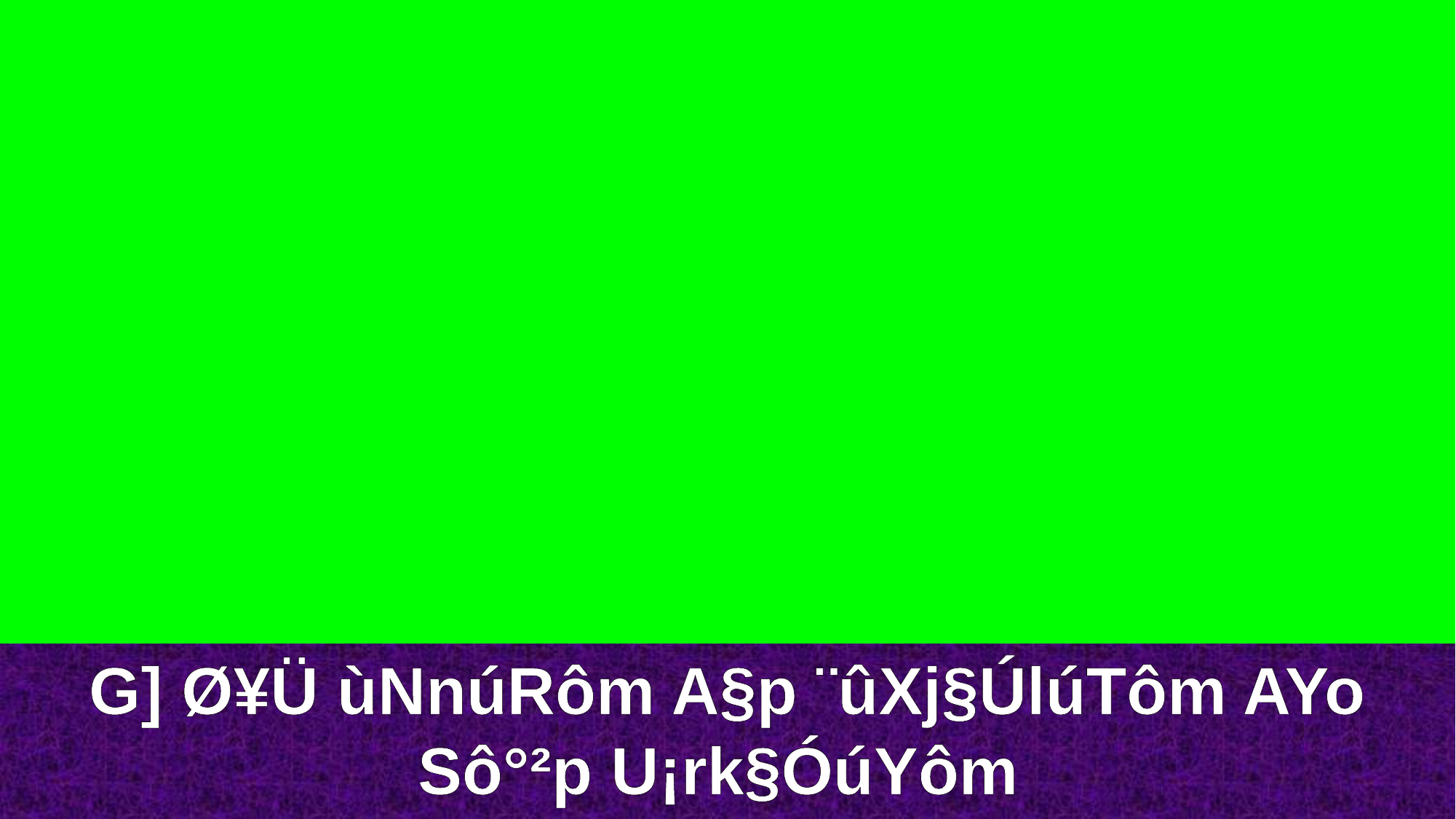

G] Ø¥Ü ùNnúRôm A§p ¨ûXj§ÚlúTôm AYo Sô°²p U¡rk§ÓúYôm